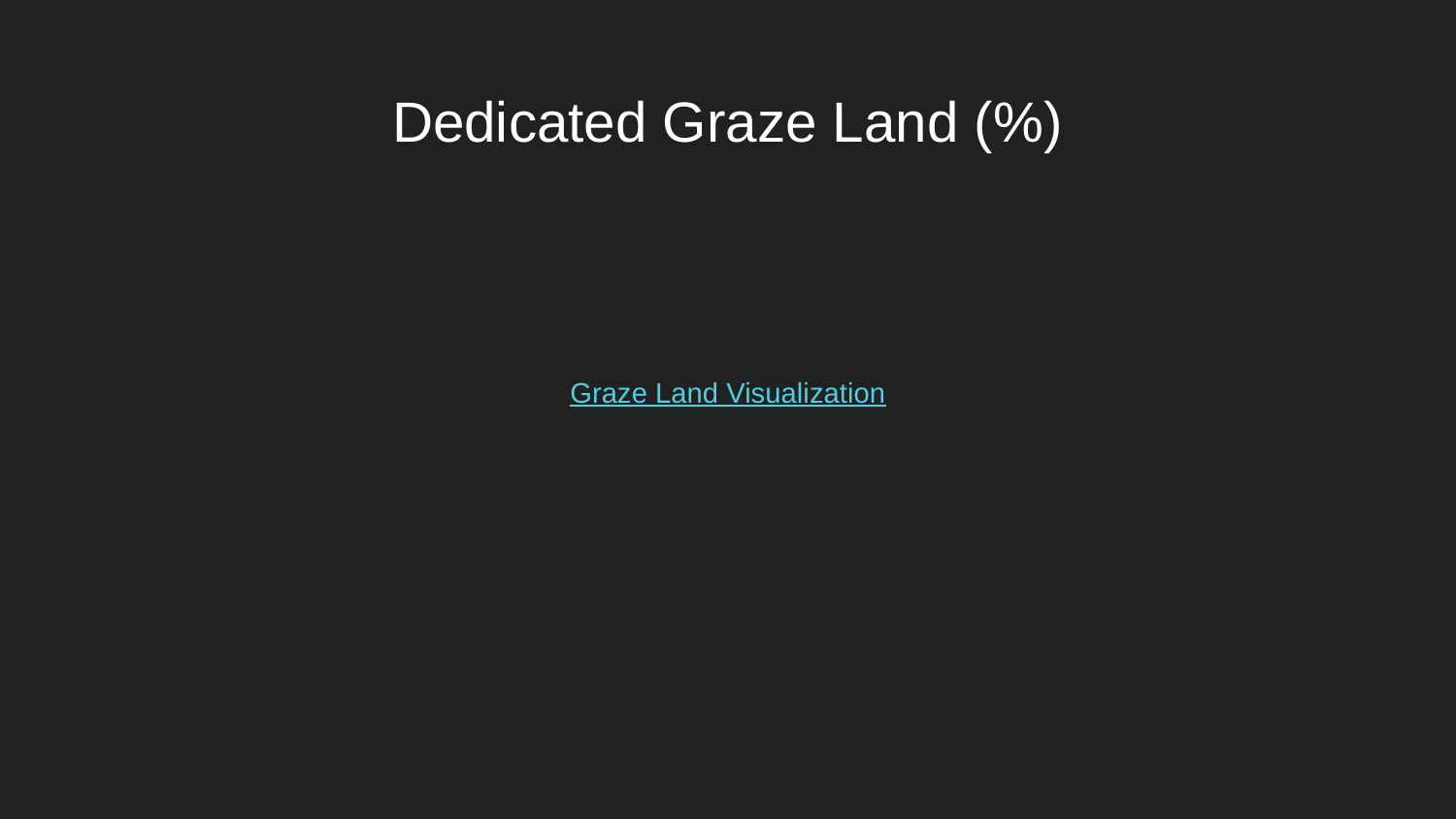

# Dedicated Graze Land (%)

Graze Land Visualization